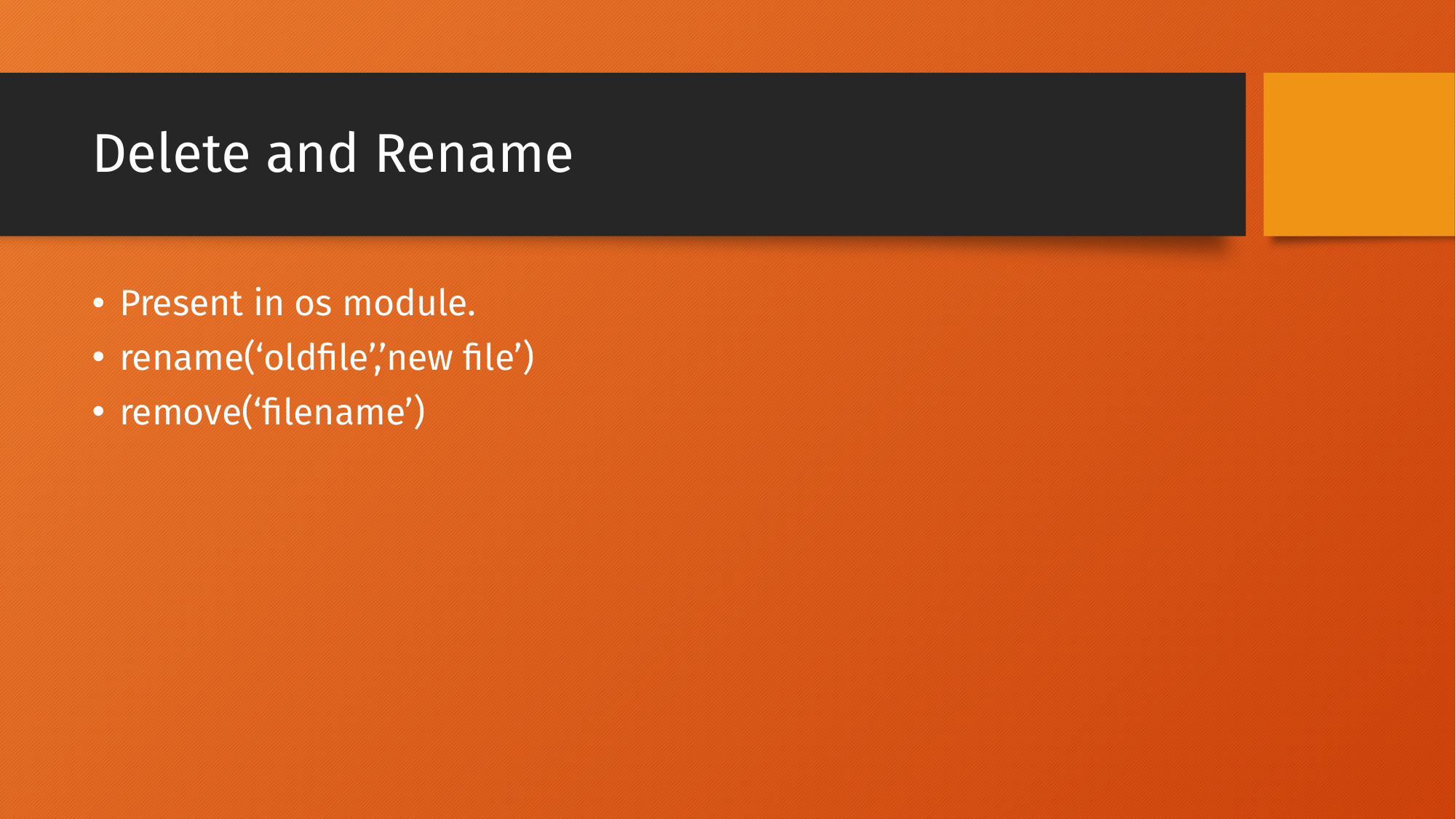

# Delete and Rename
Present in os module.
rename(‘oldfile’,’new file’)
remove(‘filename’)